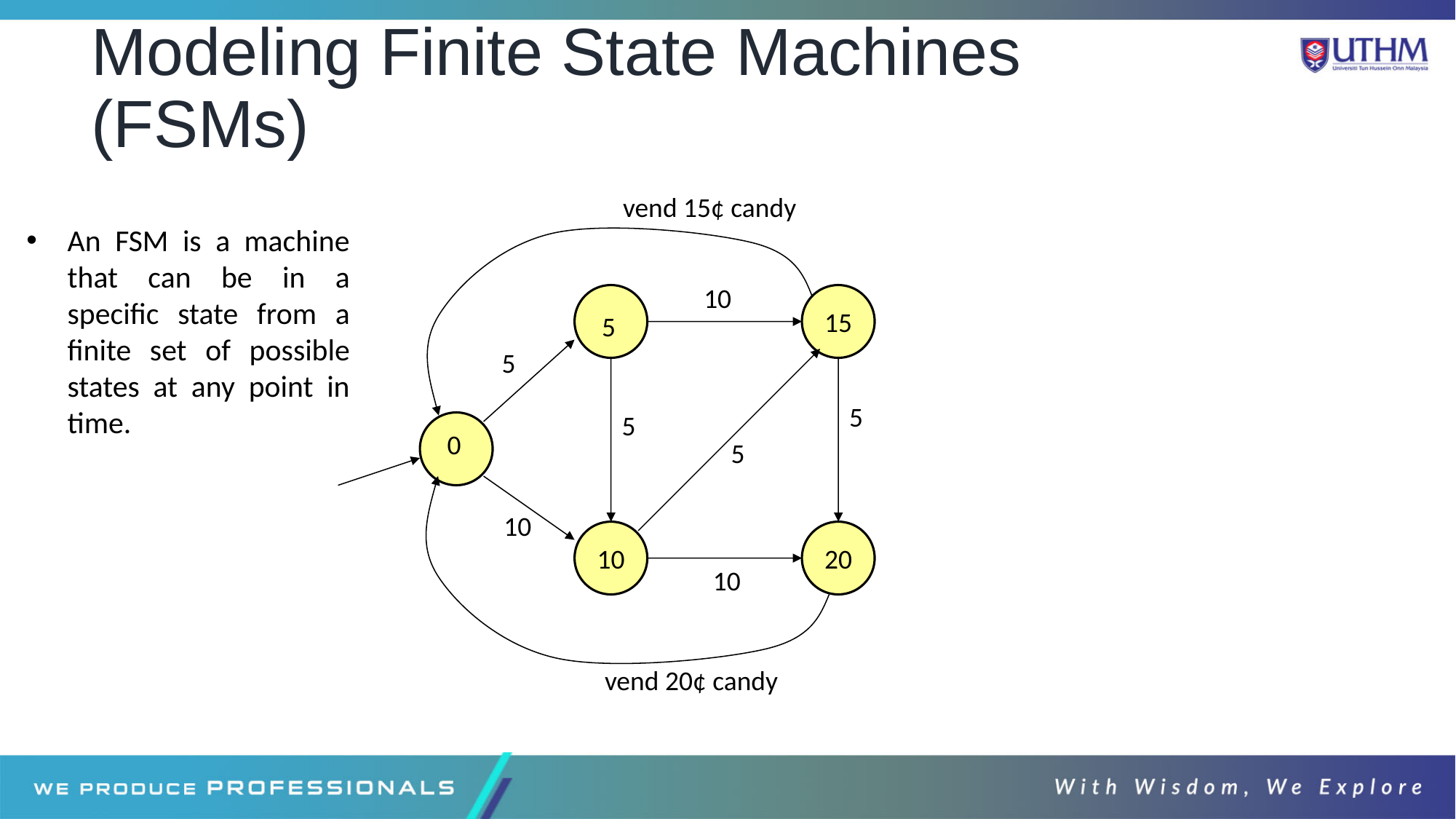

# Modeling Finite State Machines (FSMs)
vend 15¢ candy
An FSM is a machine that can be in a specific state from a finite set of possible states at any point in time.

10

15
5

5

5
5

0
5

10
10
20

10
vend 20¢ candy